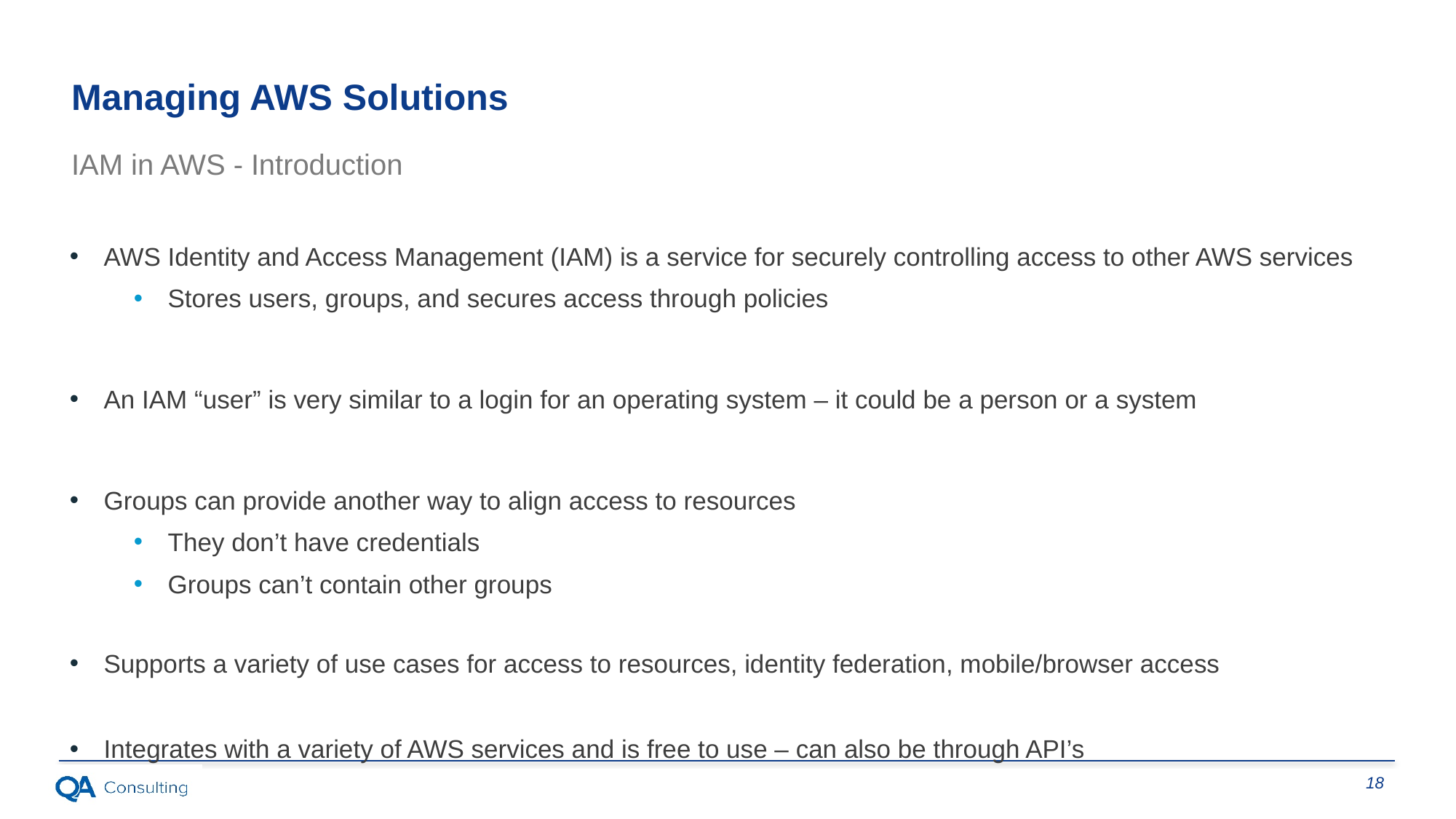

Managing AWS Solutions
IAM in AWS - Introduction
AWS Identity and Access Management (IAM) is a service for securely controlling access to other AWS services
Stores users, groups, and secures access through policies

An IAM “user” is very similar to a login for an operating system – it could be a person or a system

Groups can provide another way to align access to resources
They don’t have credentials
Groups can’t contain other groups
Supports a variety of use cases for access to resources, identity federation, mobile/browser access
Integrates with a variety of AWS services and is free to use – can also be through API’s
18